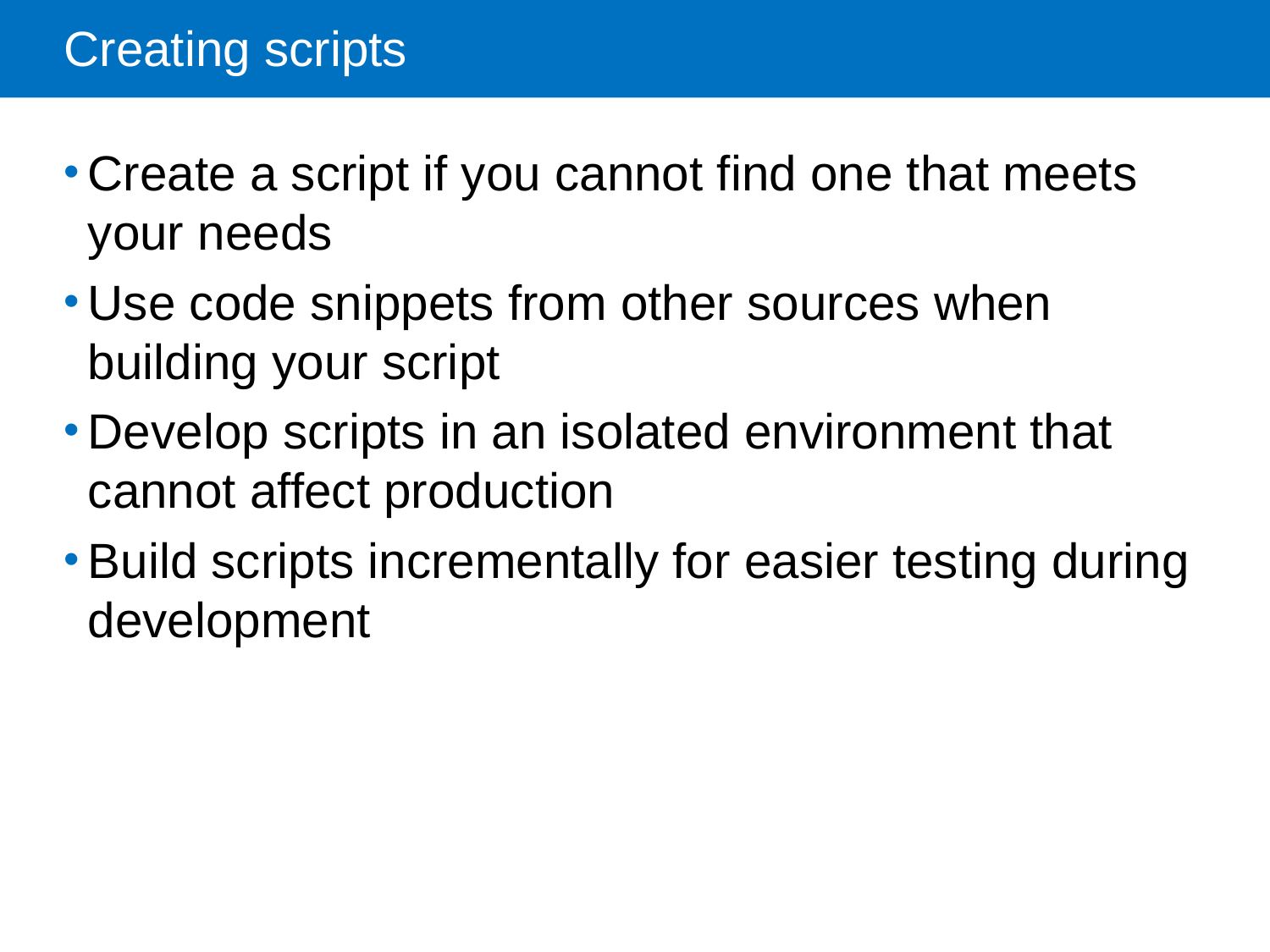

# Creating scripts
Create a script if you cannot find one that meets your needs
Use code snippets from other sources when building your script
Develop scripts in an isolated environment that cannot affect production
Build scripts incrementally for easier testing during development